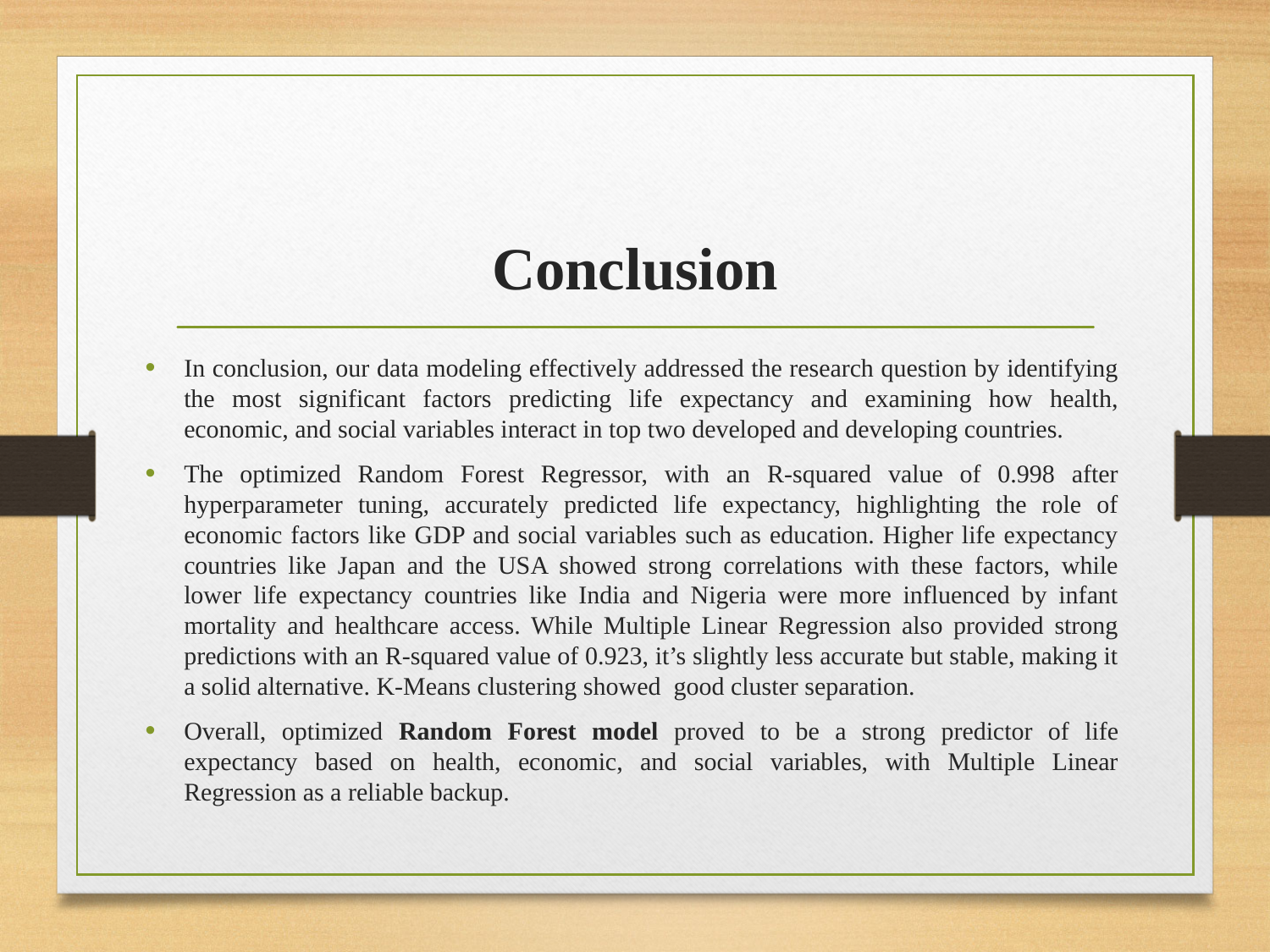

# Conclusion
In conclusion, our data modeling effectively addressed the research question by identifying the most significant factors predicting life expectancy and examining how health, economic, and social variables interact in top two developed and developing countries.
The optimized Random Forest Regressor, with an R-squared value of 0.998 after hyperparameter tuning, accurately predicted life expectancy, highlighting the role of economic factors like GDP and social variables such as education. Higher life expectancy countries like Japan and the USA showed strong correlations with these factors, while lower life expectancy countries like India and Nigeria were more influenced by infant mortality and healthcare access. While Multiple Linear Regression also provided strong predictions with an R-squared value of 0.923, it’s slightly less accurate but stable, making it a solid alternative. K-Means clustering showed  good cluster separation.
Overall, optimized Random Forest model proved to be a strong predictor of life expectancy based on health, economic, and social variables, with Multiple Linear Regression as a reliable backup.